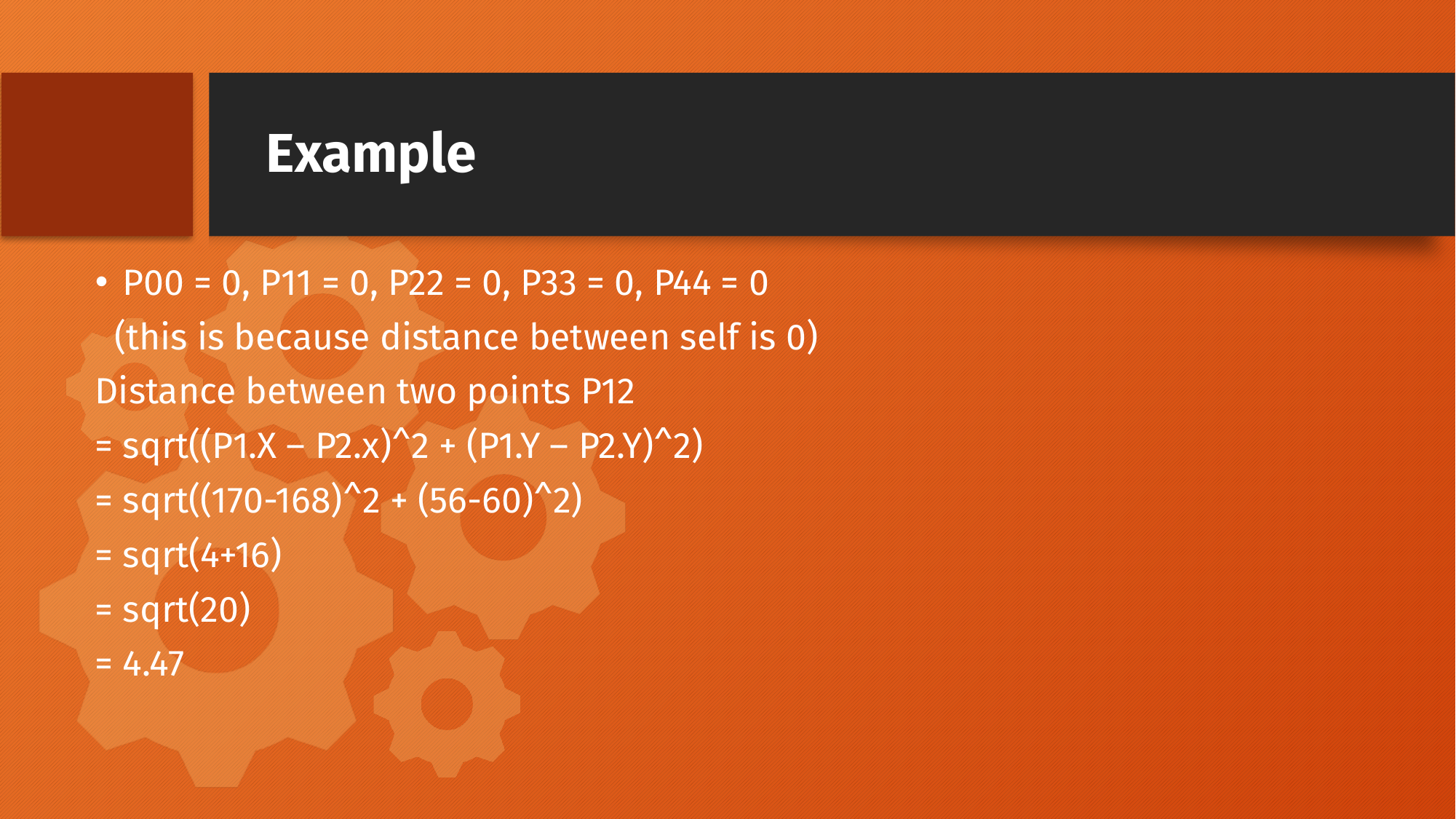

# Example
P00 = 0, P11 = 0, P22 = 0, P33 = 0, P44 = 0
  (this is because distance between self is 0)
Distance between two points P12
= sqrt((P1.X – P2.x)^2 + (P1.Y – P2.Y)^2)
= sqrt((170-168)^2 + (56-60)^2)
= sqrt(4+16)
= sqrt(20)
= 4.47